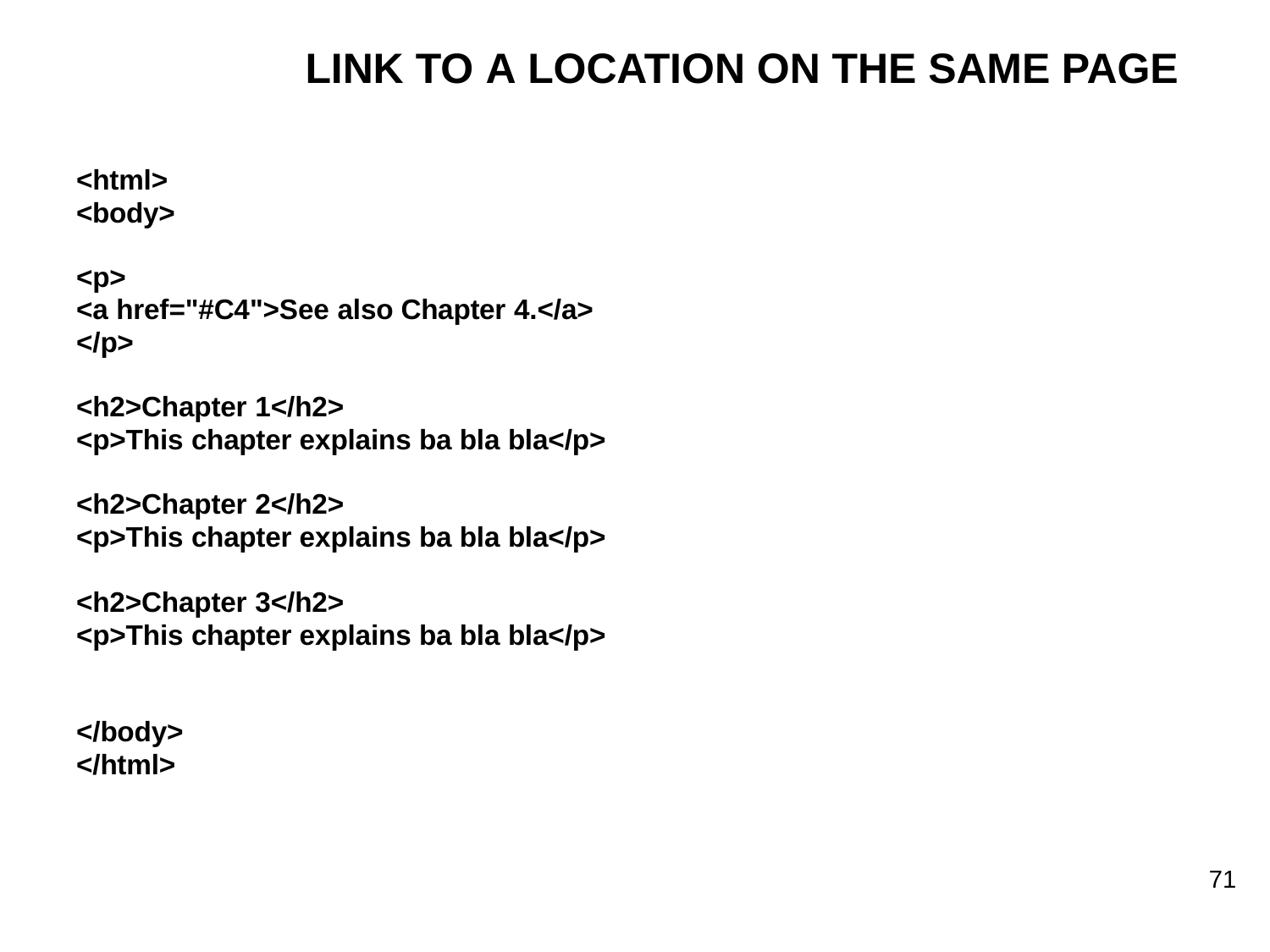

# LINK TO A LOCATION ON THE SAME PAGE
<html>
<body>

<p>
<a href="#C4">See also Chapter 4.</a>
</p>

<h2>Chapter 1</h2>
<p>This chapter explains ba bla bla</p>

<h2>Chapter 2</h2>
<p>This chapter explains ba bla bla</p>

<h2>Chapter 3</h2>
<p>This chapter explains ba bla bla</p>

</body>
</html>
71